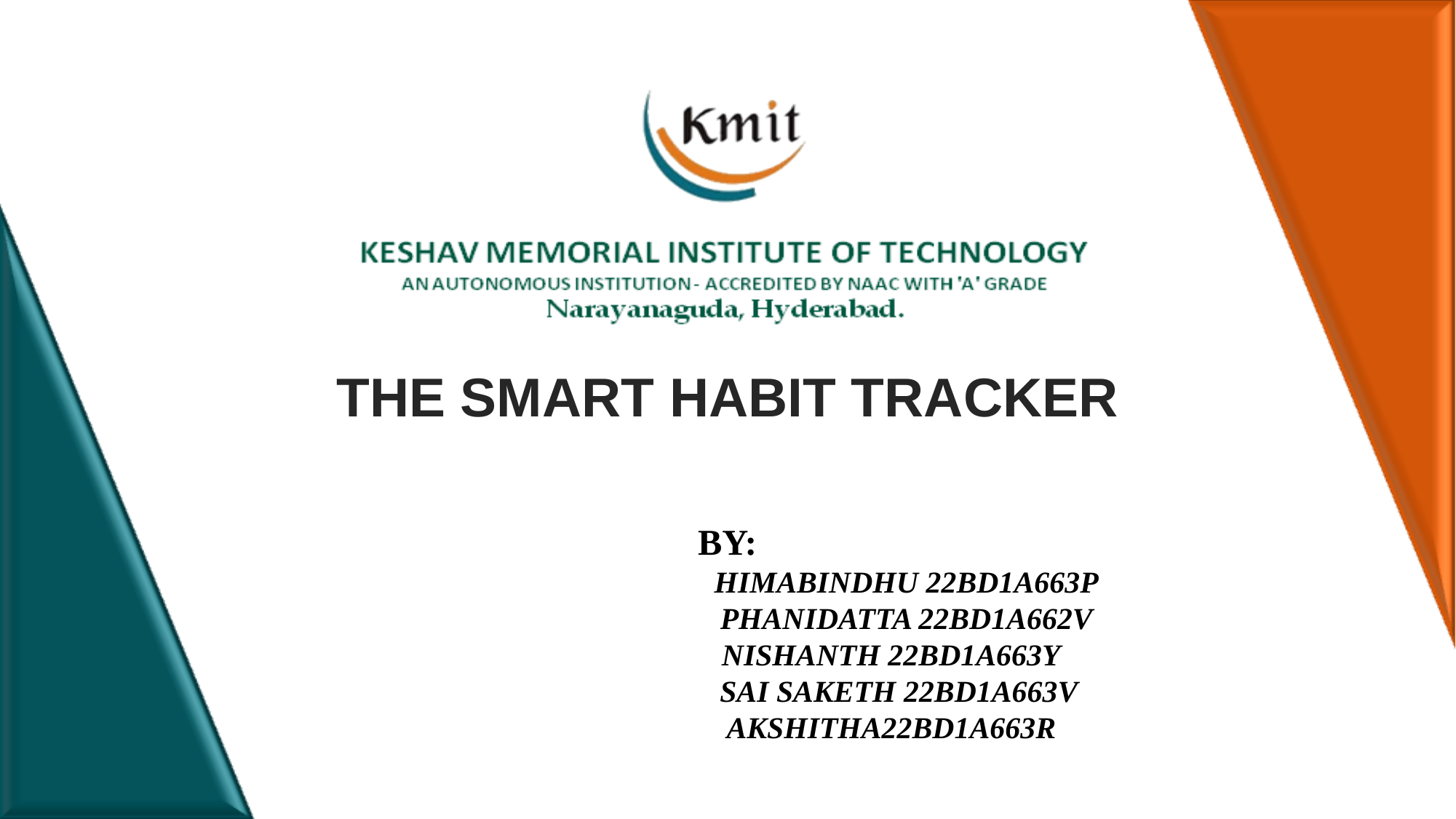

THE SMART HABIT TRACKER
BY:
    HIMABINDHU 22BD1A663P
    PHANIDATTA 22BD1A662V
NISHANTH 22BD1A663Y
  SAI SAKETH 22BD1A663V
AKSHITHA22BD1A663R